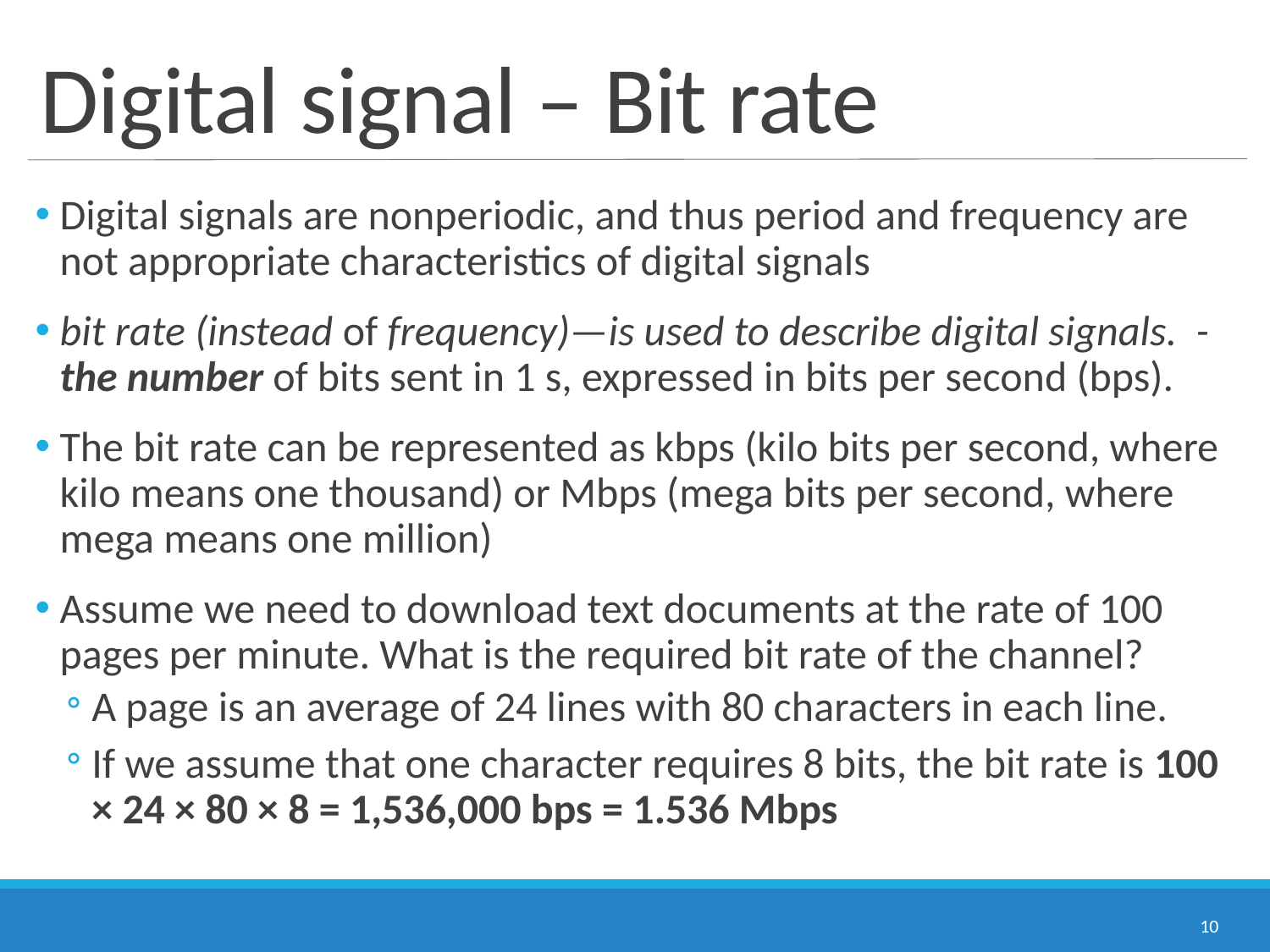

# Digital signal – Bit rate
Digital signals are nonperiodic, and thus period and frequency are not appropriate characteristics of digital signals
bit rate (instead of frequency)—is used to describe digital signals.  - the number of bits sent in 1 s, expressed in bits per second (bps).
The bit rate can be represented as kbps (kilo bits per second, where kilo means one thousand) or Mbps (mega bits per second, where mega means one million)
Assume we need to download text documents at the rate of 100 pages per minute. What is the required bit rate of the channel?
A page is an average of 24 lines with 80 characters in each line.
If we assume that one character requires 8 bits, the bit rate is 100 × 24 × 80 × 8 = 1,536,000 bps = 1.536 Mbps